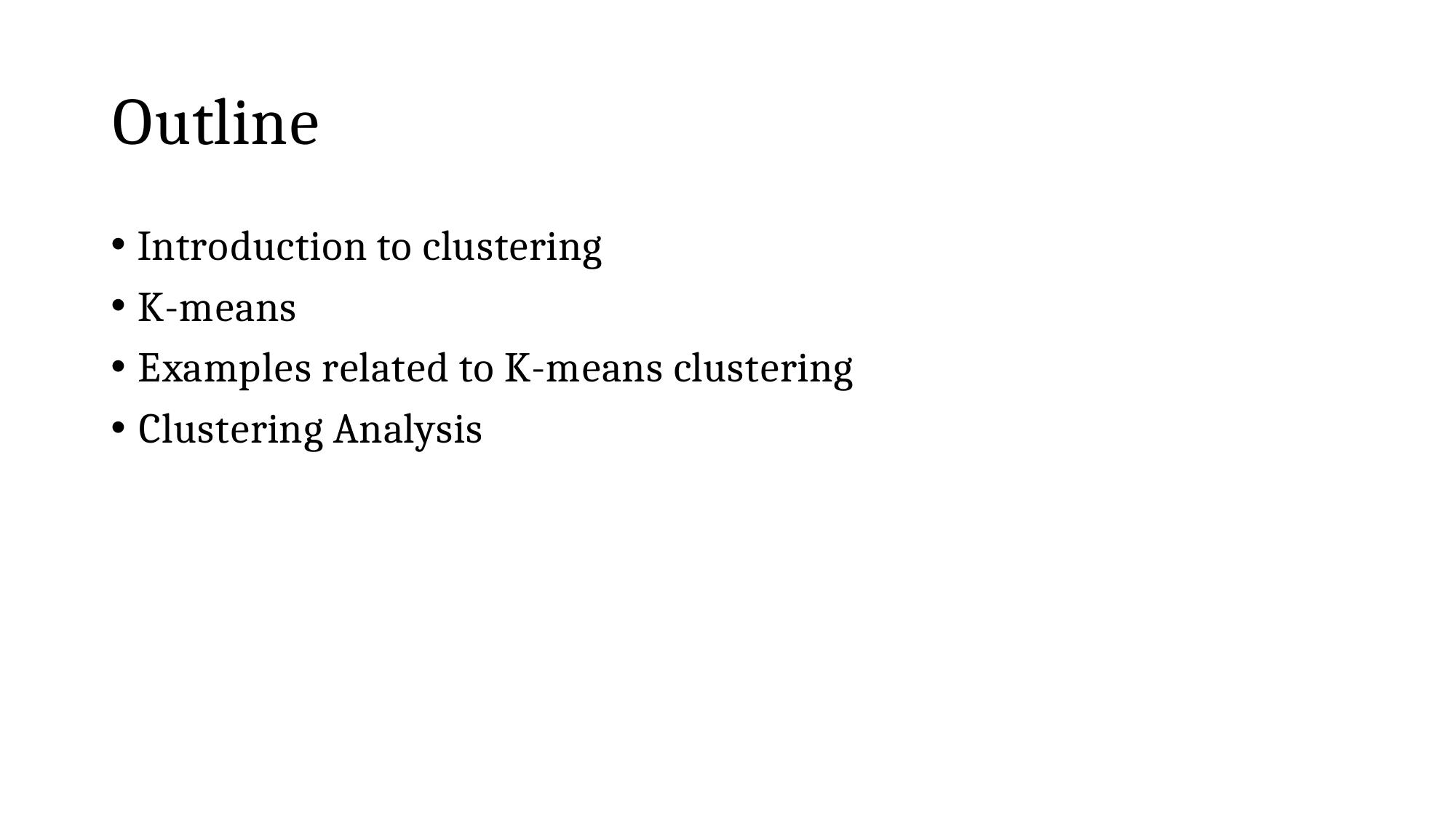

# Outline
Introduction to clustering
K-means
Examples related to K-means clustering
Clustering Analysis